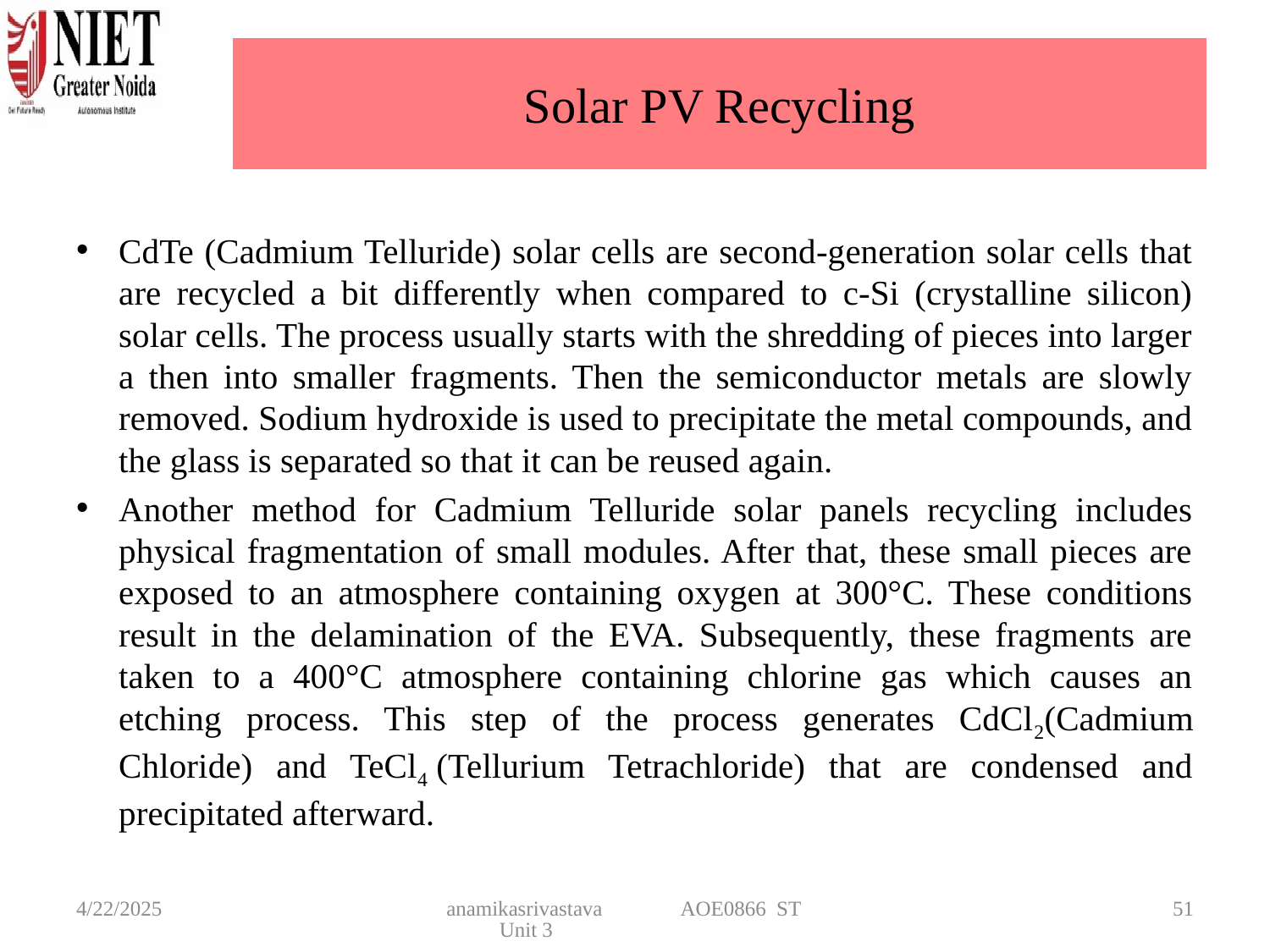

# Solar PV Recycling
CdTe (Cadmium Telluride) solar cells are second-generation solar cells that are recycled a bit differently when compared to c-Si (crystalline silicon) solar cells. The process usually starts with the shredding of pieces into larger a then into smaller fragments. Then the semiconductor metals are slowly removed. Sodium hydroxide is used to precipitate the metal compounds, and the glass is separated so that it can be reused again.
Another method for Cadmium Telluride solar panels recycling includes physical fragmentation of small modules. After that, these small pieces are exposed to an atmosphere containing oxygen at 300°C. These conditions result in the delamination of the EVA. Subsequently, these fragments are taken to a 400°C atmosphere containing chlorine gas which causes an etching process. This step of the process generates CdCl2(Cadmium Chloride) and TeCl­4 (Tellurium Tetrachloride) that are condensed and precipitated afterward.

4/22/2025
anamikasrivastava               AOE0866  ST              Unit 3
51